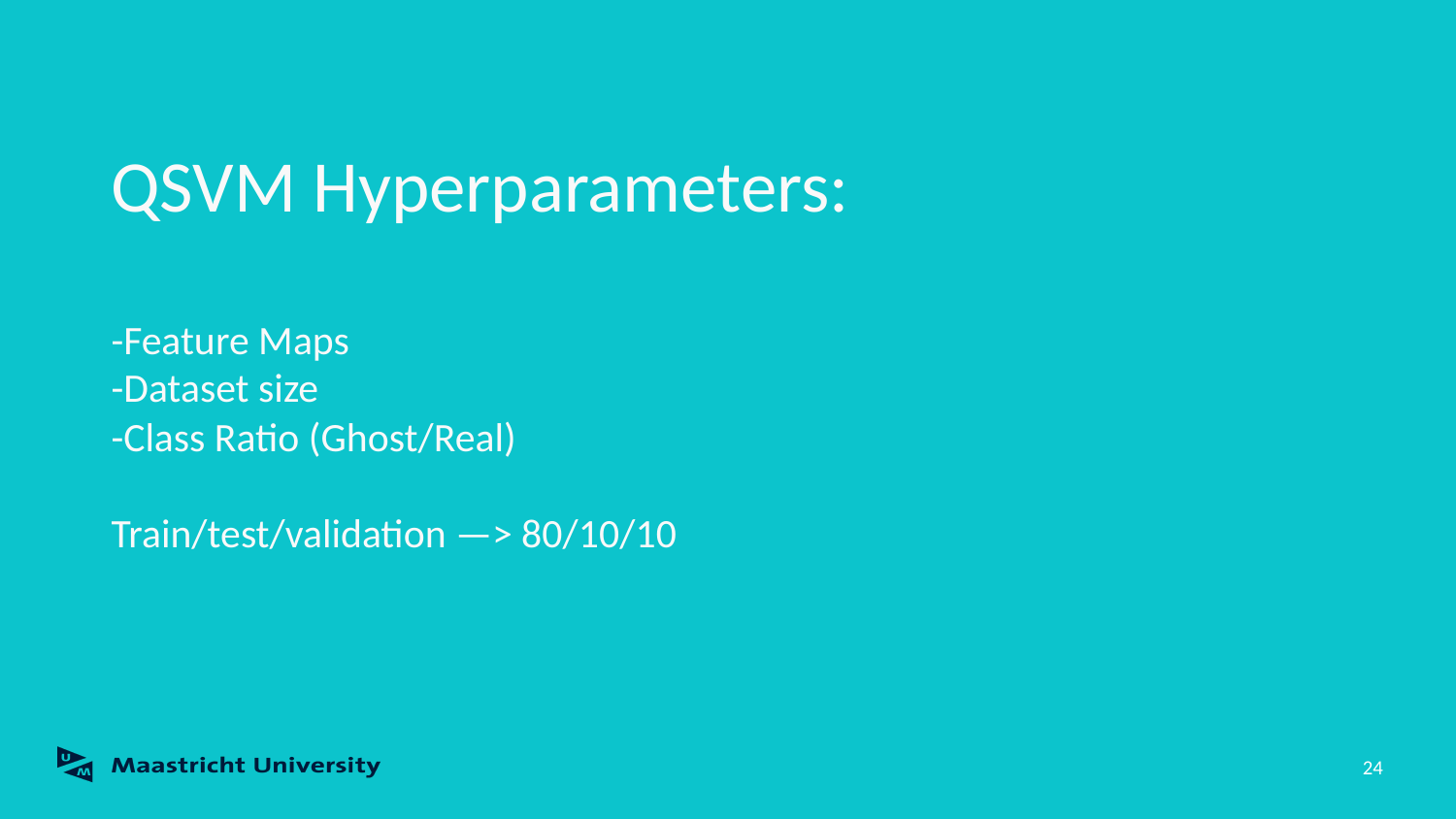

QSVM Hyperparameters:

-Feature Maps
-Dataset size
-Class Ratio (Ghost/Real)

Train/test/validation —> 80/10/10
24